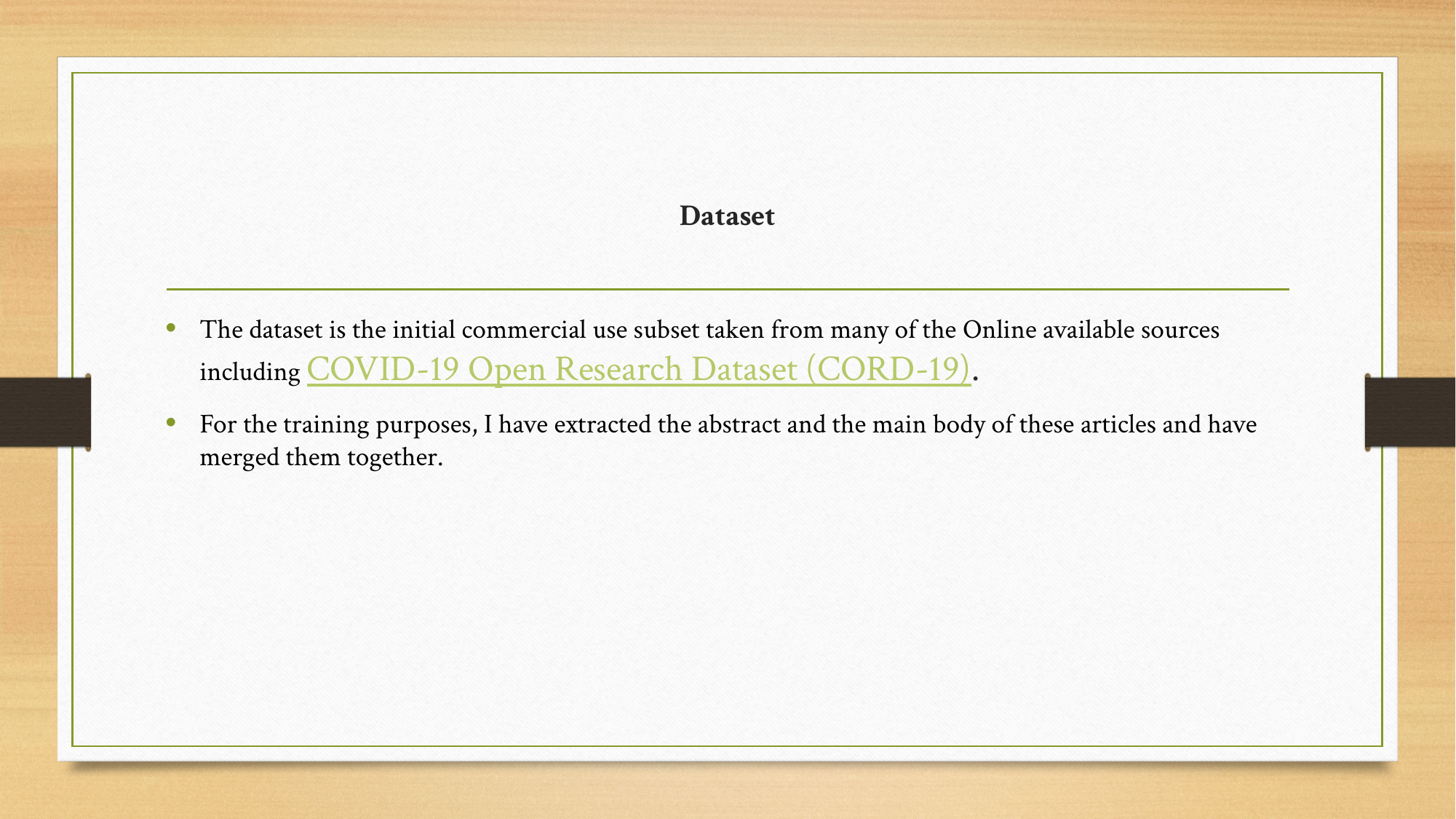

# Dataset
The dataset is the initial commercial use subset taken from many of the Online available sources including COVID-19 Open Research Dataset (CORD-19).
For the training purposes, I have extracted the abstract and the main body of these articles and have merged them together.